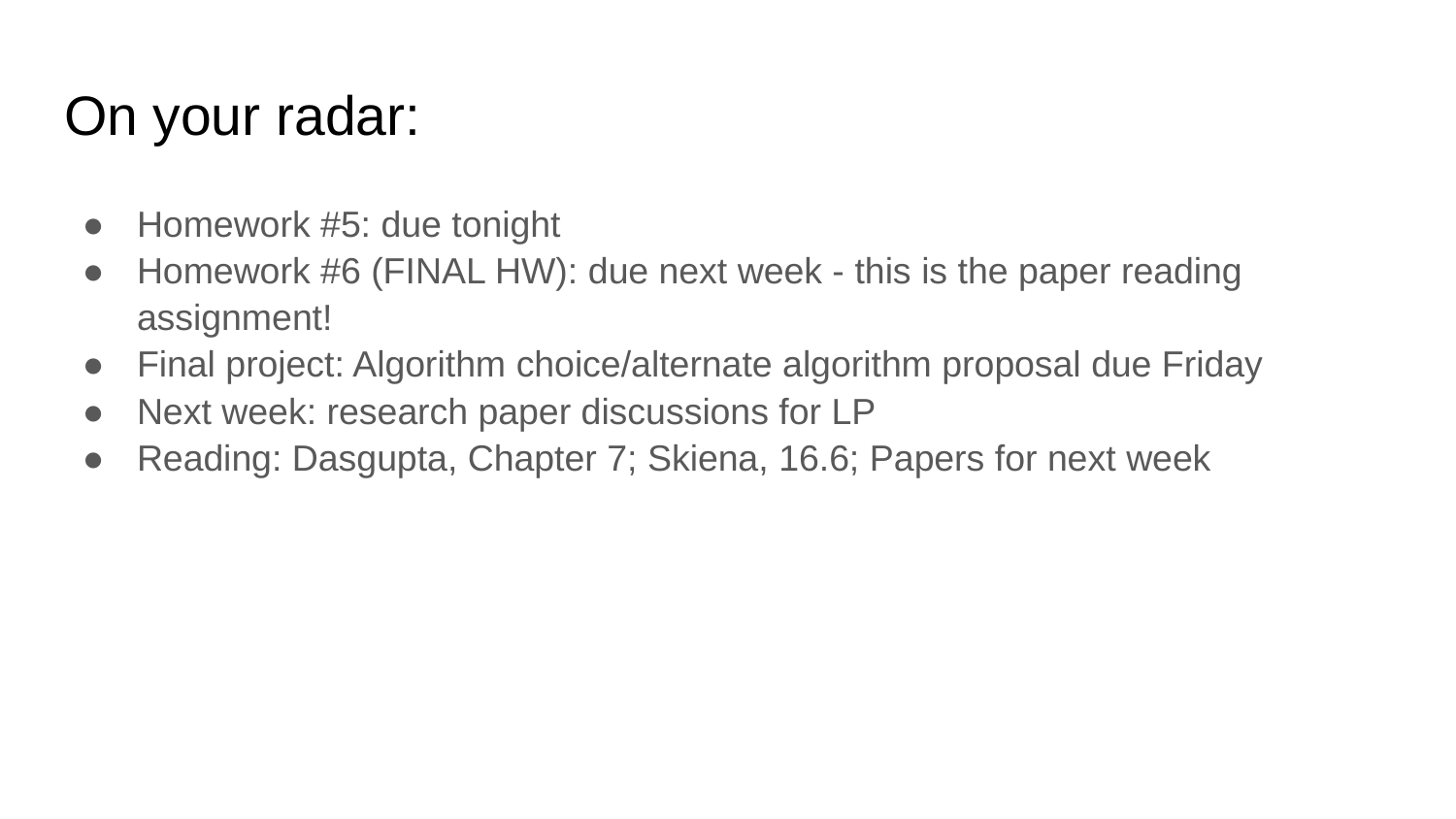

# On your radar:
Homework #5: due tonight
Homework #6 (FINAL HW): due next week - this is the paper reading assignment!
Final project: Algorithm choice/alternate algorithm proposal due Friday
Next week: research paper discussions for LP
Reading: Dasgupta, Chapter 7; Skiena, 16.6; Papers for next week